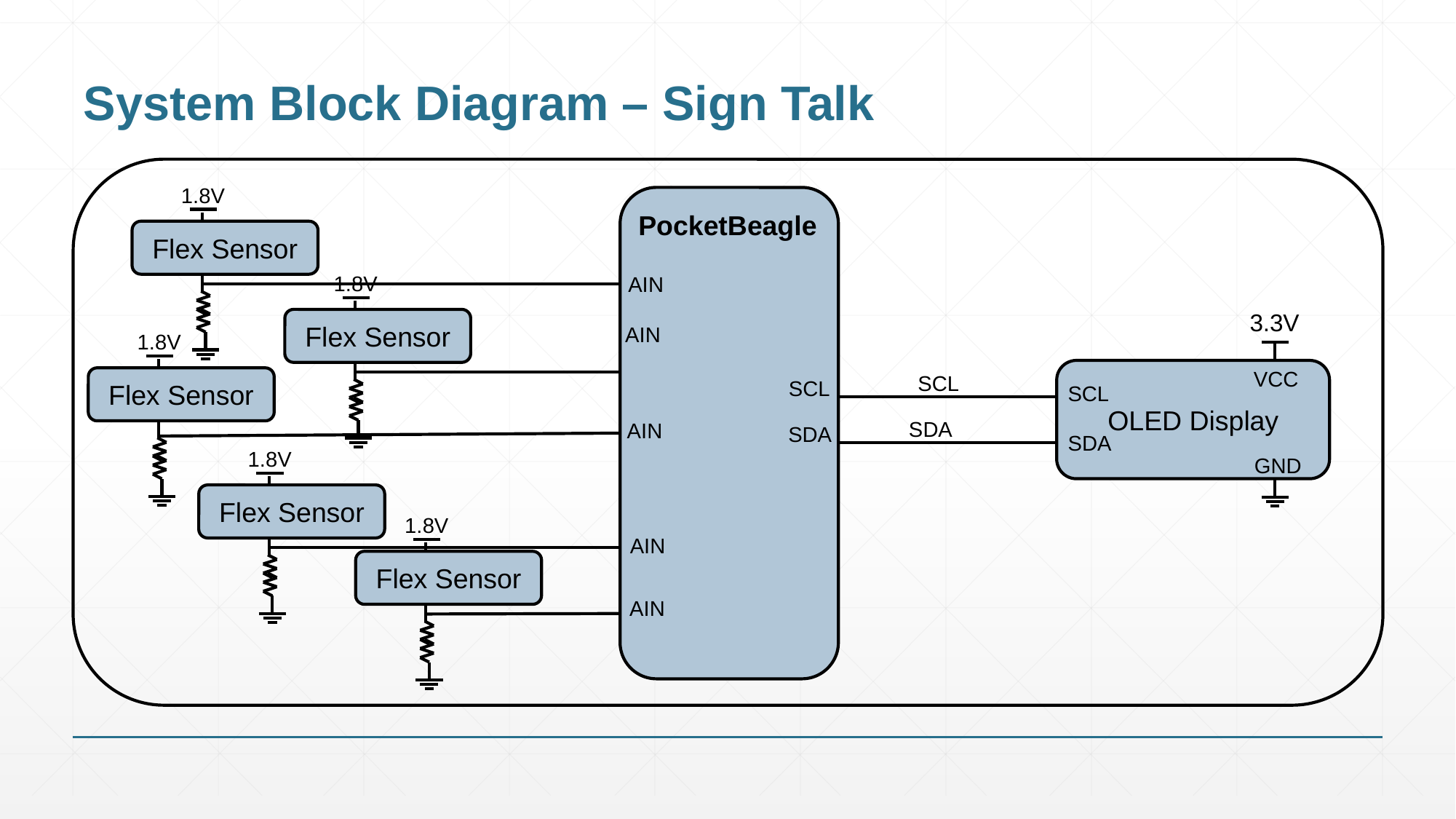

# System Block Diagram – Sign Talk

1.8V

PocketBeagle
Flex Sensor
1.8V
AIN
3.3V
Flex Sensor
AIN
1.8V
OLED Display
VCC
SCL
Flex Sensor
SCL
SCL
SDA
AIN
SDA
SDA
1.8V
GND
Flex Sensor
1.8V
AIN
Flex Sensor
AIN